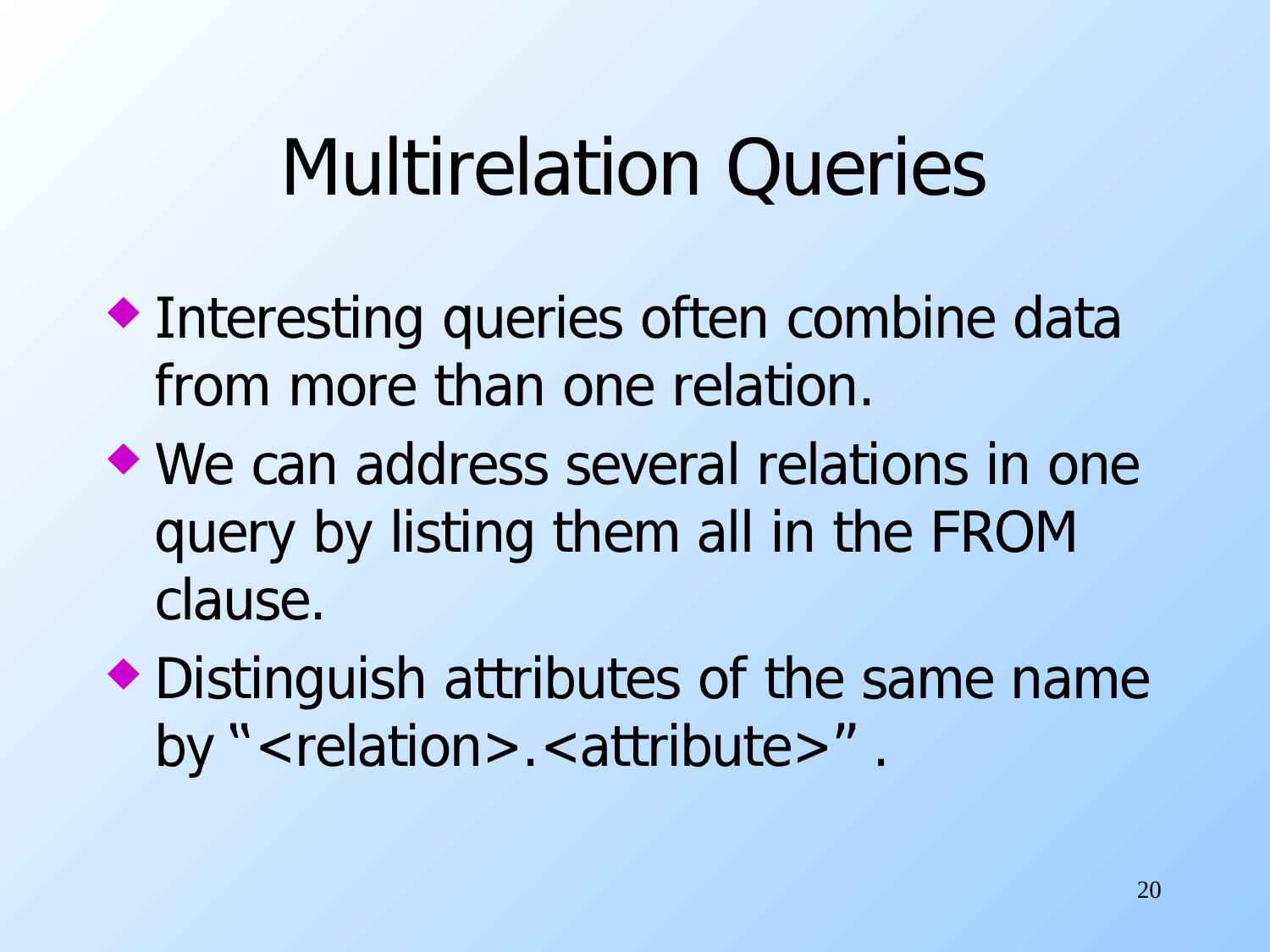

# Multirelation Queries
Interesting queries often combine data from more than one relation.
We can address several relations in one query by listing them all in the FROM clause.
Distinguish attributes of the same name by “<relation>.<attribute>” .
20